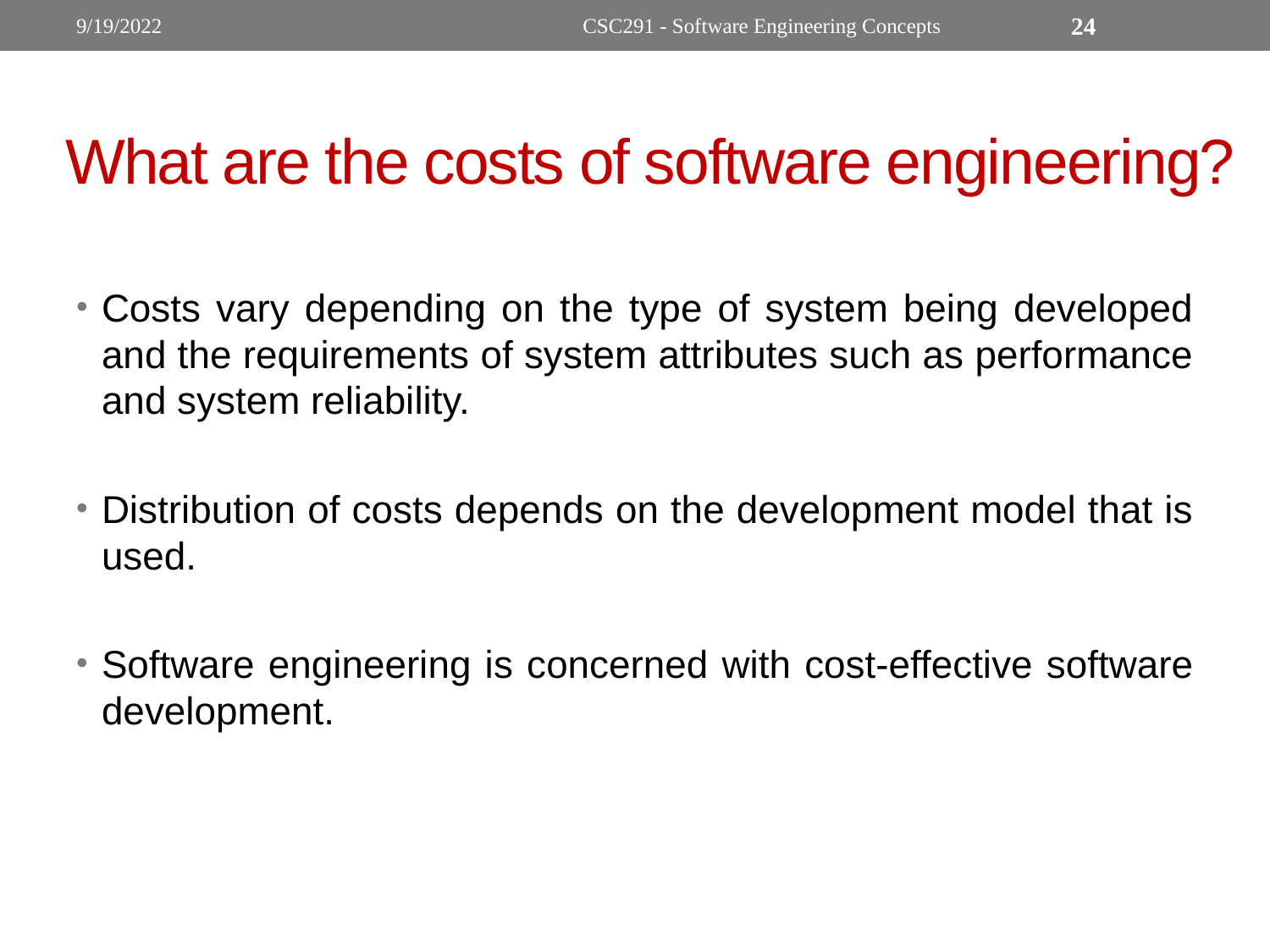

9/19/2022
CSC291 - Software Engineering Concepts
24
# What are the costs of software engineering?

Costs vary depending on the type of system being developed and the requirements of system attributes such as performance and system reliability.

Distribution of costs depends on the development model that is used.

Software engineering is concerned with cost-effective software development.